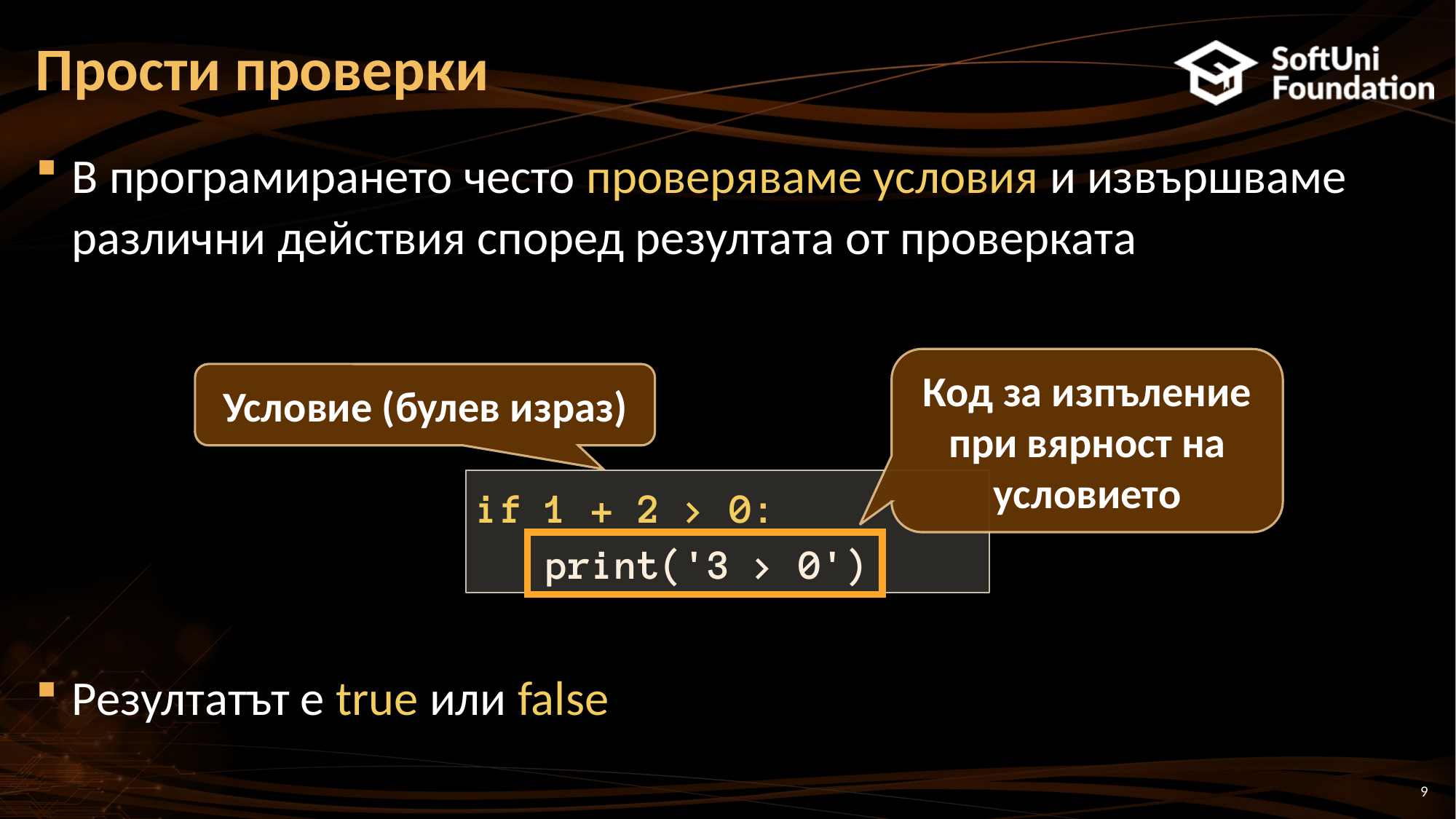

# Прости проверки
В програмирането често проверяваме условия и извършваме различни действия според резултата от проверката

Резултатът е true или false
Код за изпъление при вярност на условието
Условие (булев израз)
if 1 + 2 > 0:
   print('3 > 0')

9